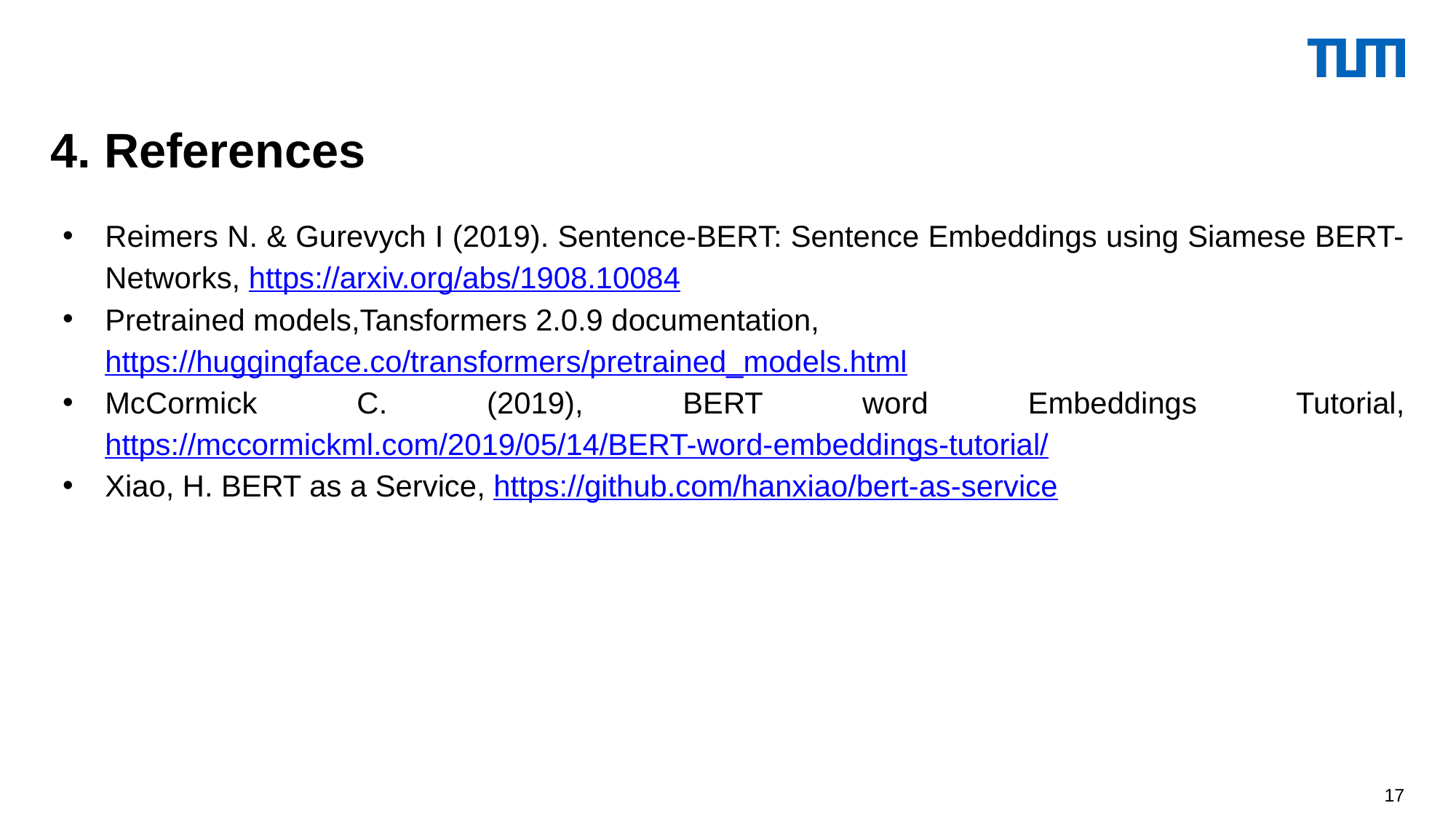

4. References
Reimers N. & Gurevych I (2019). Sentence-BERT: Sentence Embeddings using Siamese BERT-Networks, https://arxiv.org/abs/1908.10084
Pretrained models,Tansformers 2.0.9 documentation, https://huggingface.co/transformers/pretrained_models.html
McCormick C. (2019), BERT word Embeddings Tutorial, https://mccormickml.com/2019/05/14/BERT-word-embeddings-tutorial/
Xiao, H. BERT as a Service, https://github.com/hanxiao/bert-as-service

17